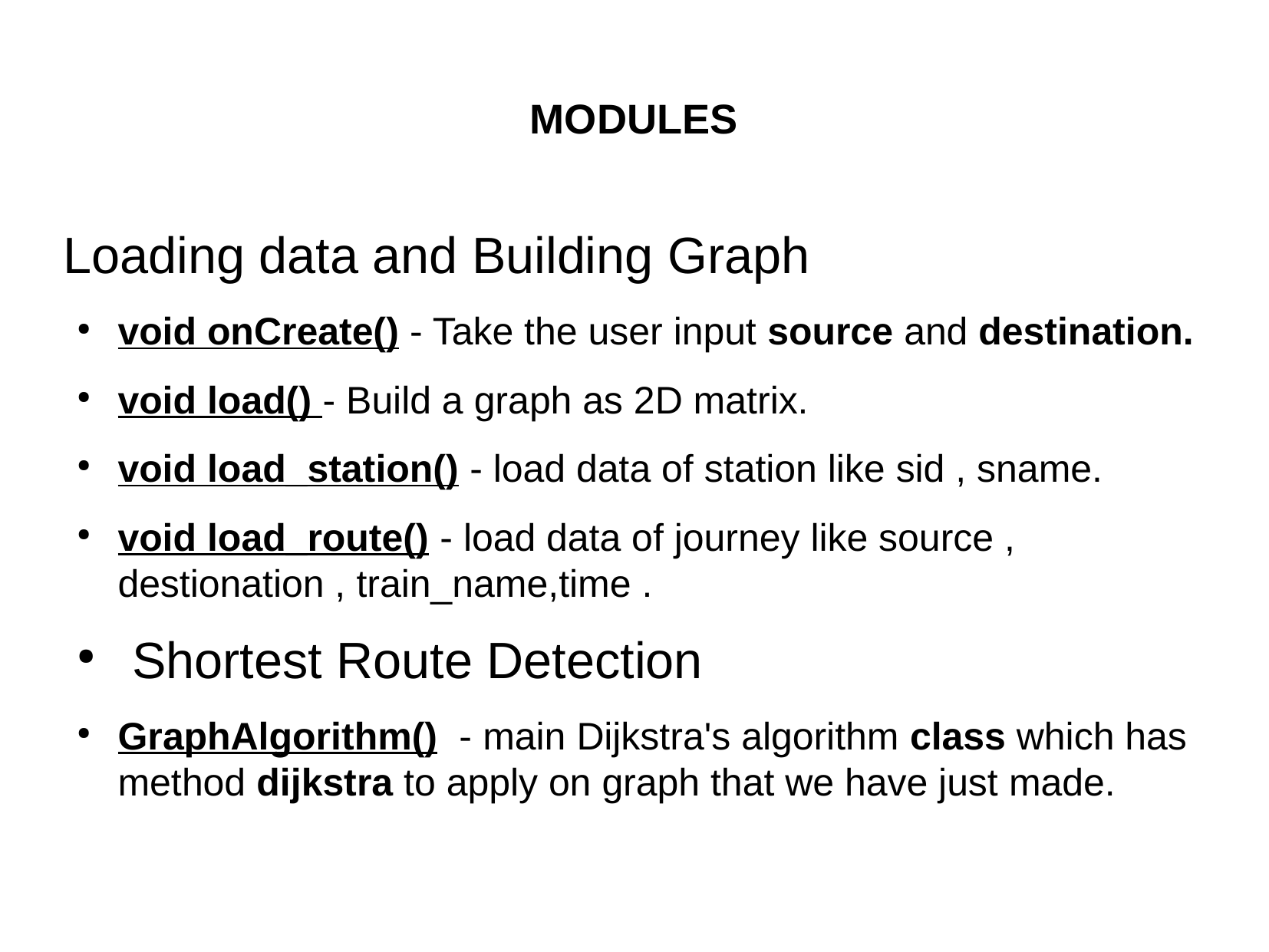

MODULES
Loading data and Building Graph
void onCreate() - Take the user input source and destination.
void load() - Build a graph as 2D matrix.
void load_station() - load data of station like sid , sname.
void load_route() - load data of journey like source , destionation , train_name,time .
 Shortest Route Detection
GraphAlgorithm()  - main Dijkstra's algorithm class which has method dijkstra to apply on graph that we have just made.